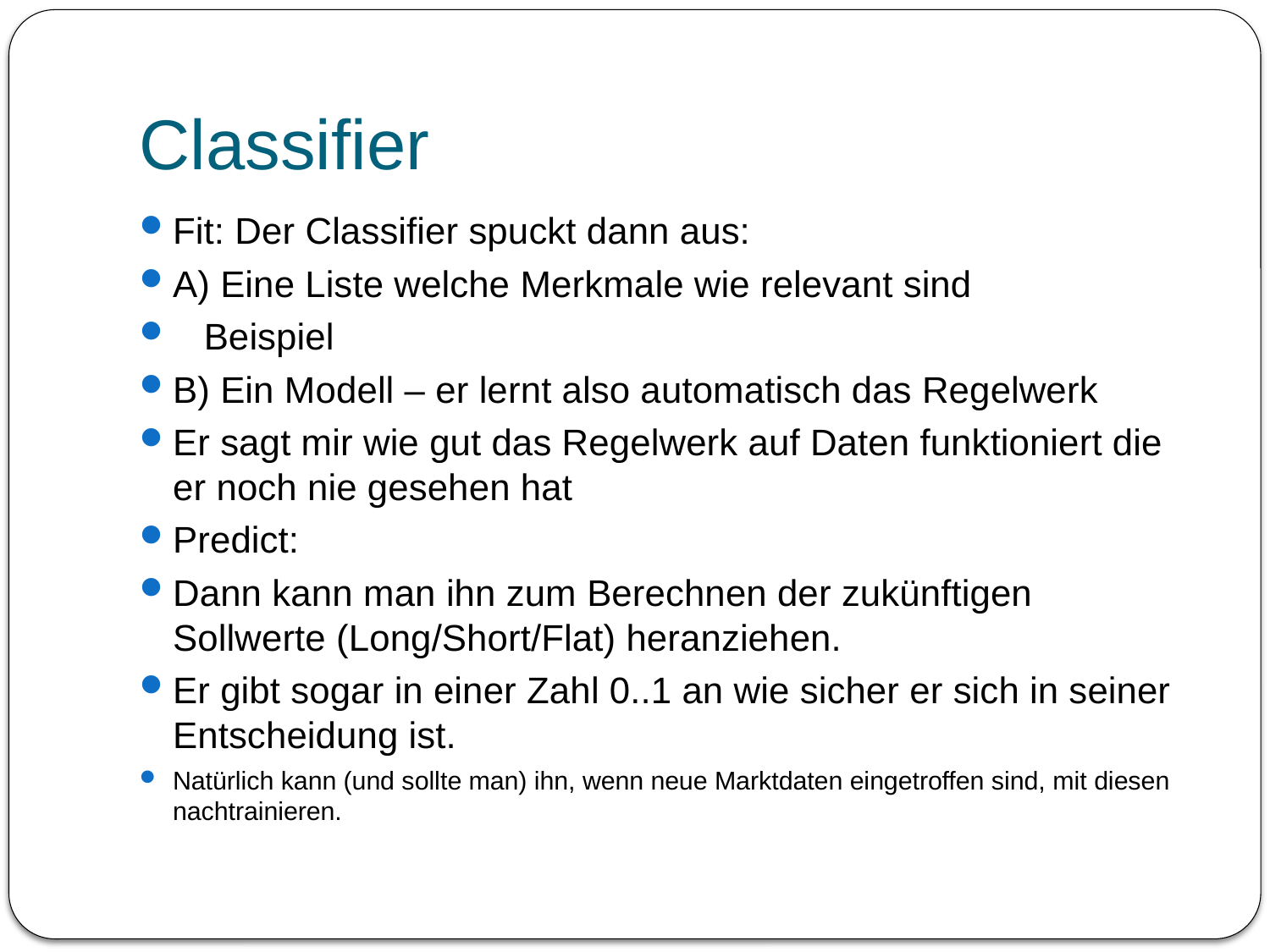

# Classifier
Fit: Der Classifier spuckt dann aus:
A) Eine Liste welche Merkmale wie relevant sind
   Beispiel
B) Ein Modell – er lernt also automatisch das Regelwerk
Er sagt mir wie gut das Regelwerk auf Daten funktioniert die er noch nie gesehen hat
Predict:
Dann kann man ihn zum Berechnen der zukünftigen Sollwerte (Long/Short/Flat) heranziehen.
Er gibt sogar in einer Zahl 0..1 an wie sicher er sich in seiner Entscheidung ist.
Natürlich kann (und sollte man) ihn, wenn neue Marktdaten eingetroffen sind, mit diesen nachtrainieren.